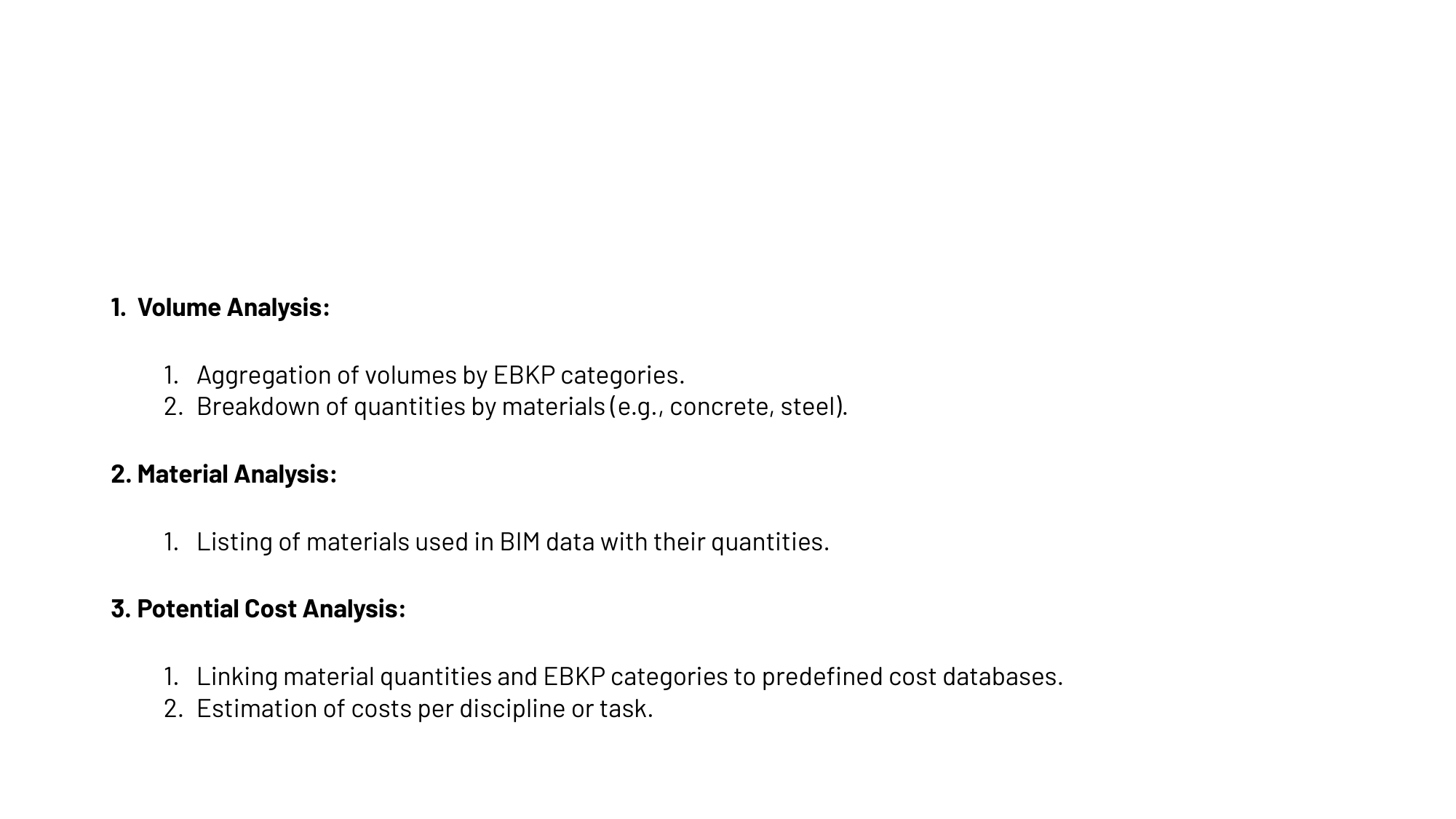

#

Volume Analysis:

Aggregation of volumes by EBKP categories.
Breakdown of quantities by materials (e.g., concrete, steel).

Material Analysis:

Listing of materials used in BIM data with their quantities.

Potential Cost Analysis:

Linking material quantities and EBKP categories to predefined cost databases.
Estimation of costs per discipline or task.